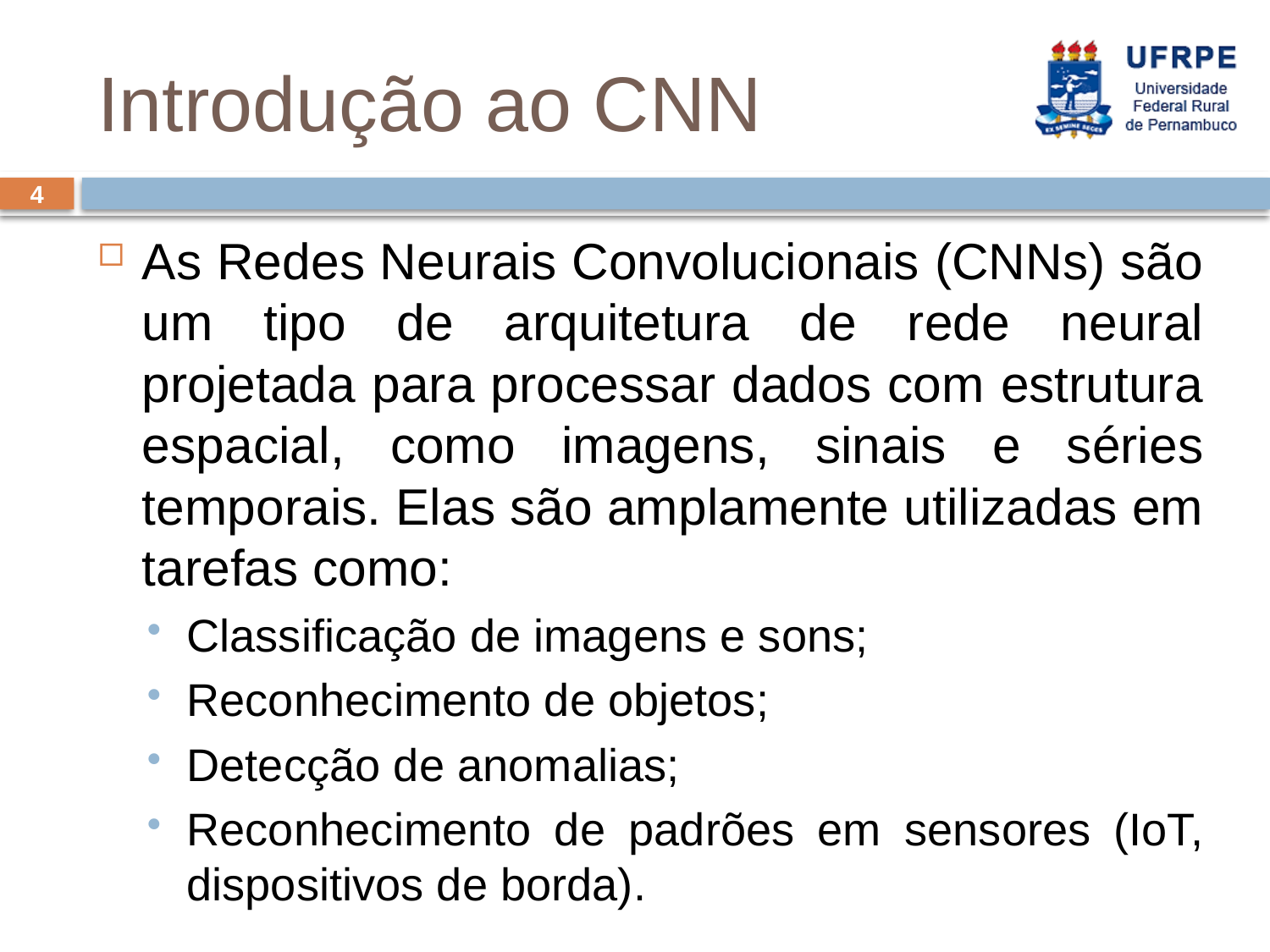

# Introdução ao CNN
4
As Redes Neurais Convolucionais (CNNs) são um tipo de arquitetura de rede neural projetada para processar dados com estrutura espacial, como imagens, sinais e séries temporais. Elas são amplamente utilizadas em tarefas como:
Classificação de imagens e sons;
Reconhecimento de objetos;
Detecção de anomalias;
Reconhecimento de padrões em sensores (IoT, dispositivos de borda).